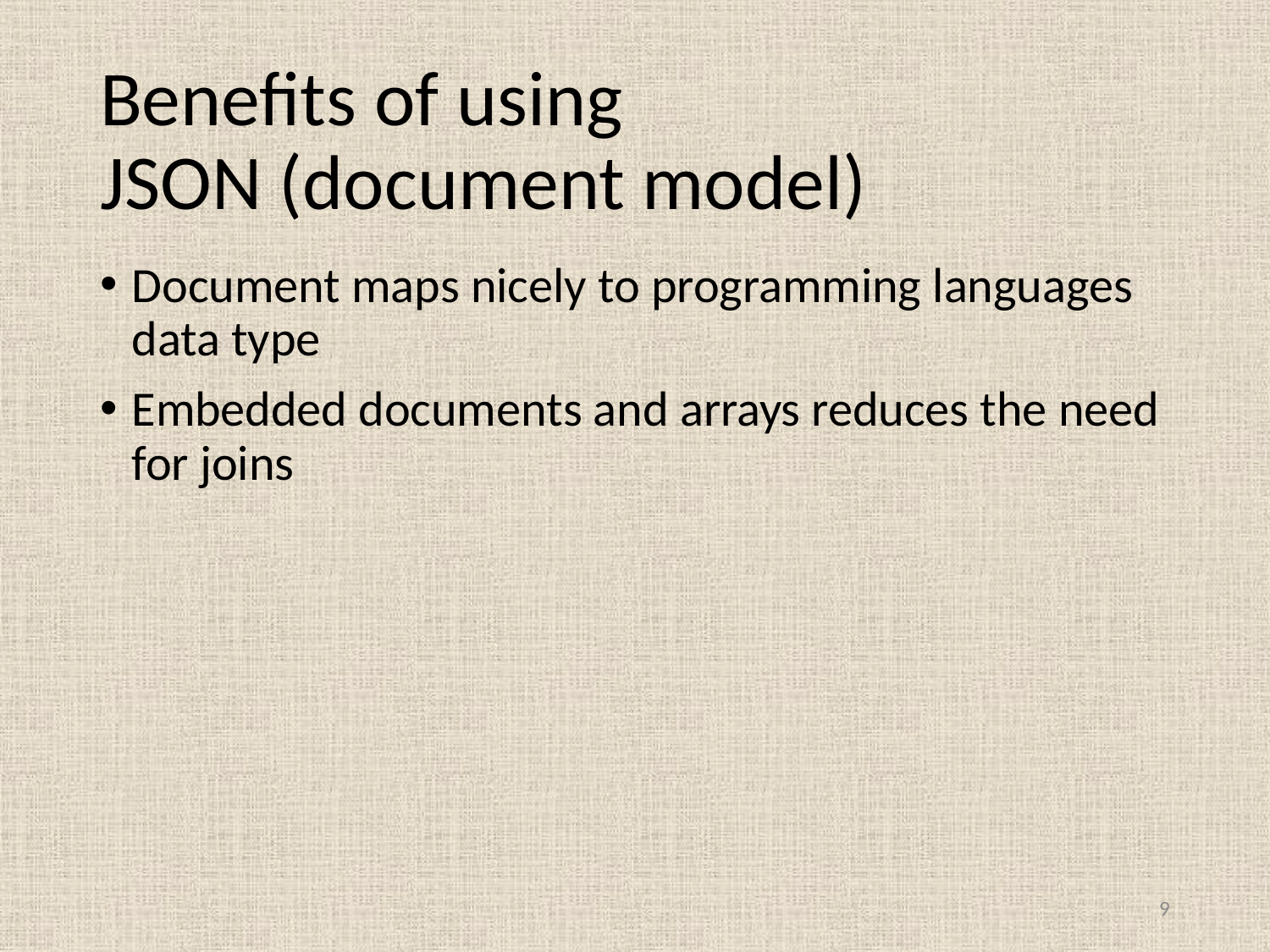

# Benefits of using JSON (document model)
Document maps nicely to programming languages data type
Embedded documents and arrays reduces the need for joins

9